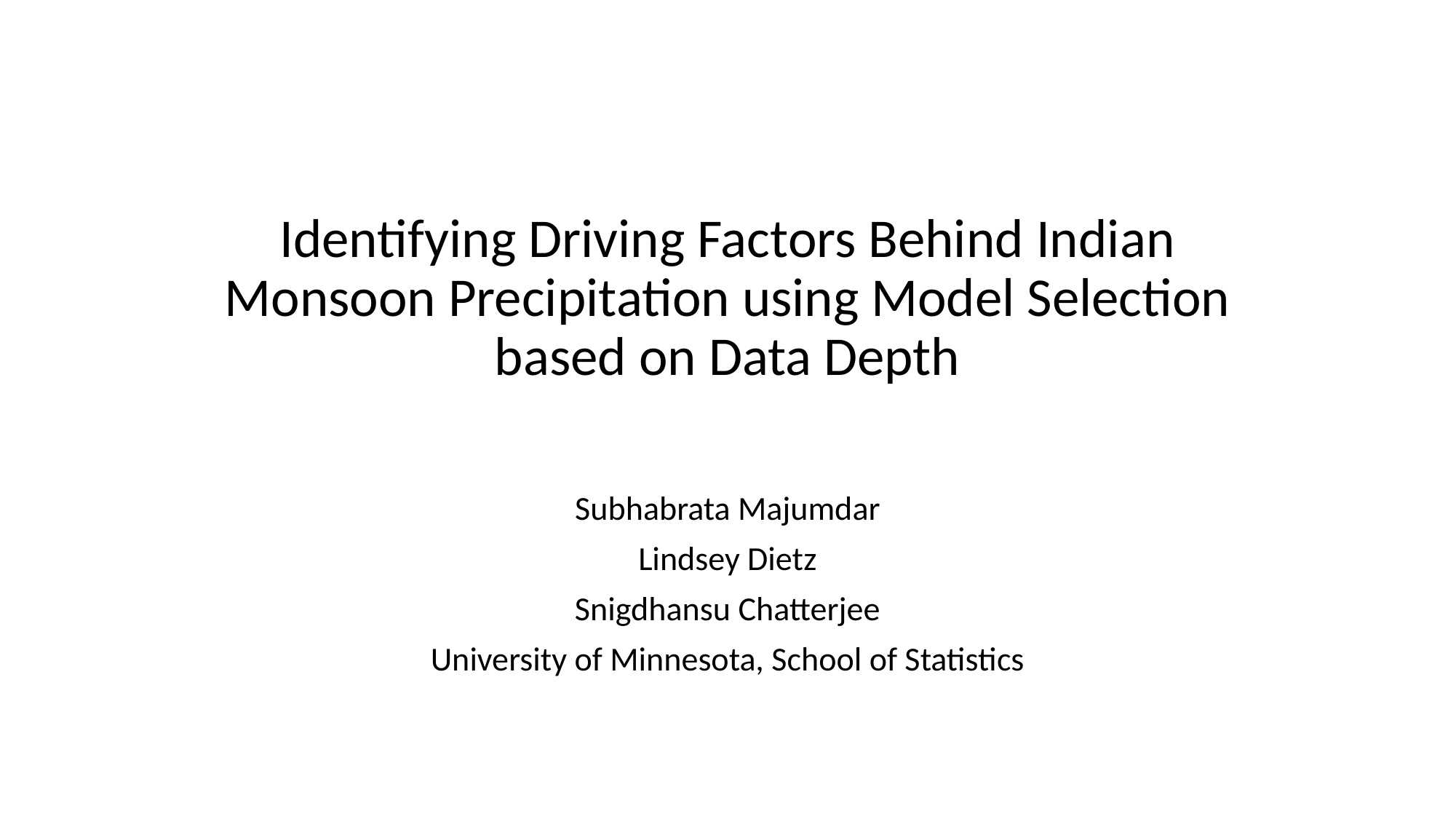

# Identifying Driving Factors Behind Indian Monsoon Precipitation using Model Selection based on Data Depth
Subhabrata Majumdar
Lindsey Dietz
Snigdhansu Chatterjee
University of Minnesota, School of Statistics